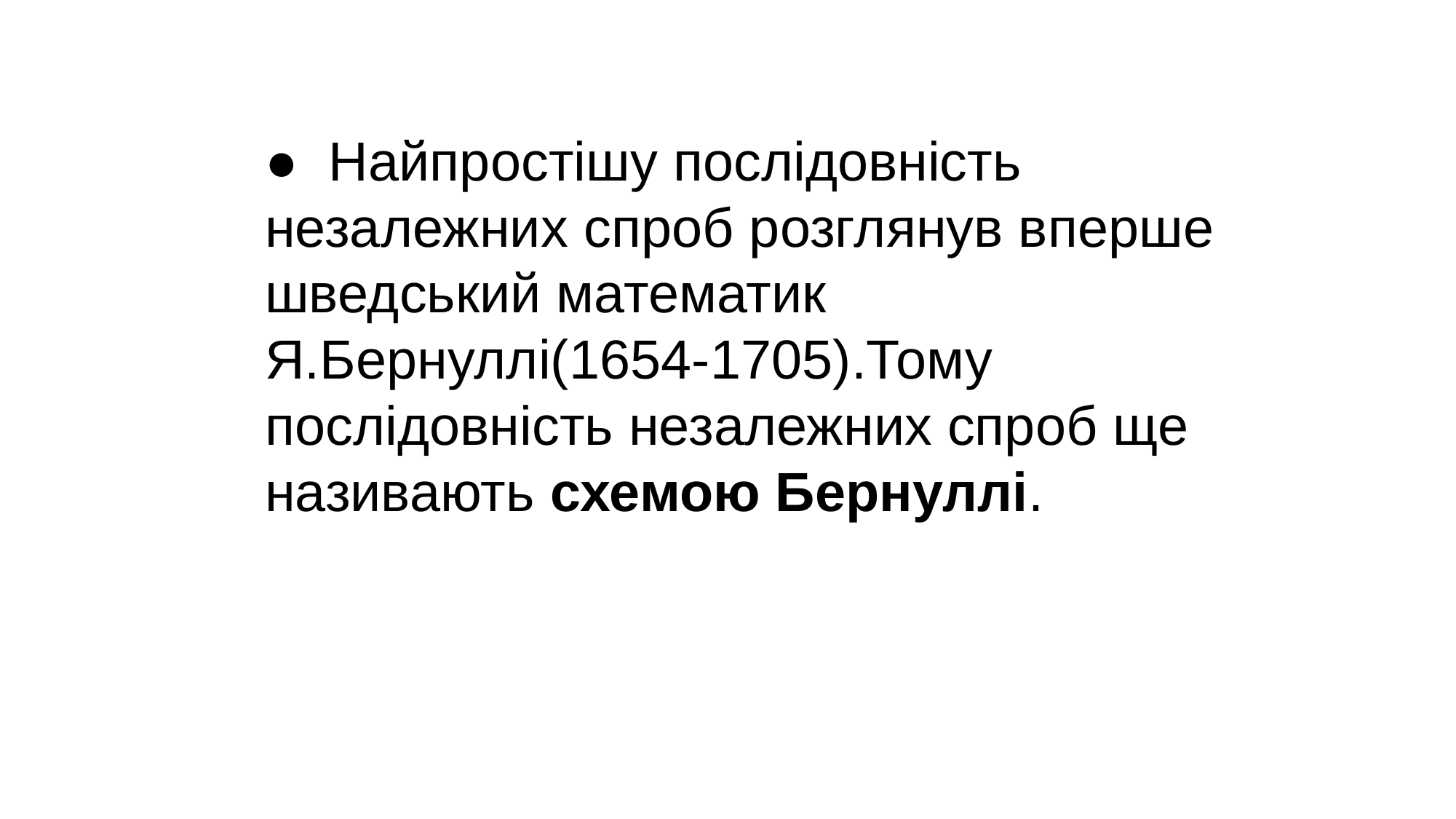

●  Найпростішу послідовність незалежних спроб розглянув вперше шведський математик Я.Бернуллі(1654-1705).Тому послідовність незалежних спроб ще називають схемою Бернуллі.